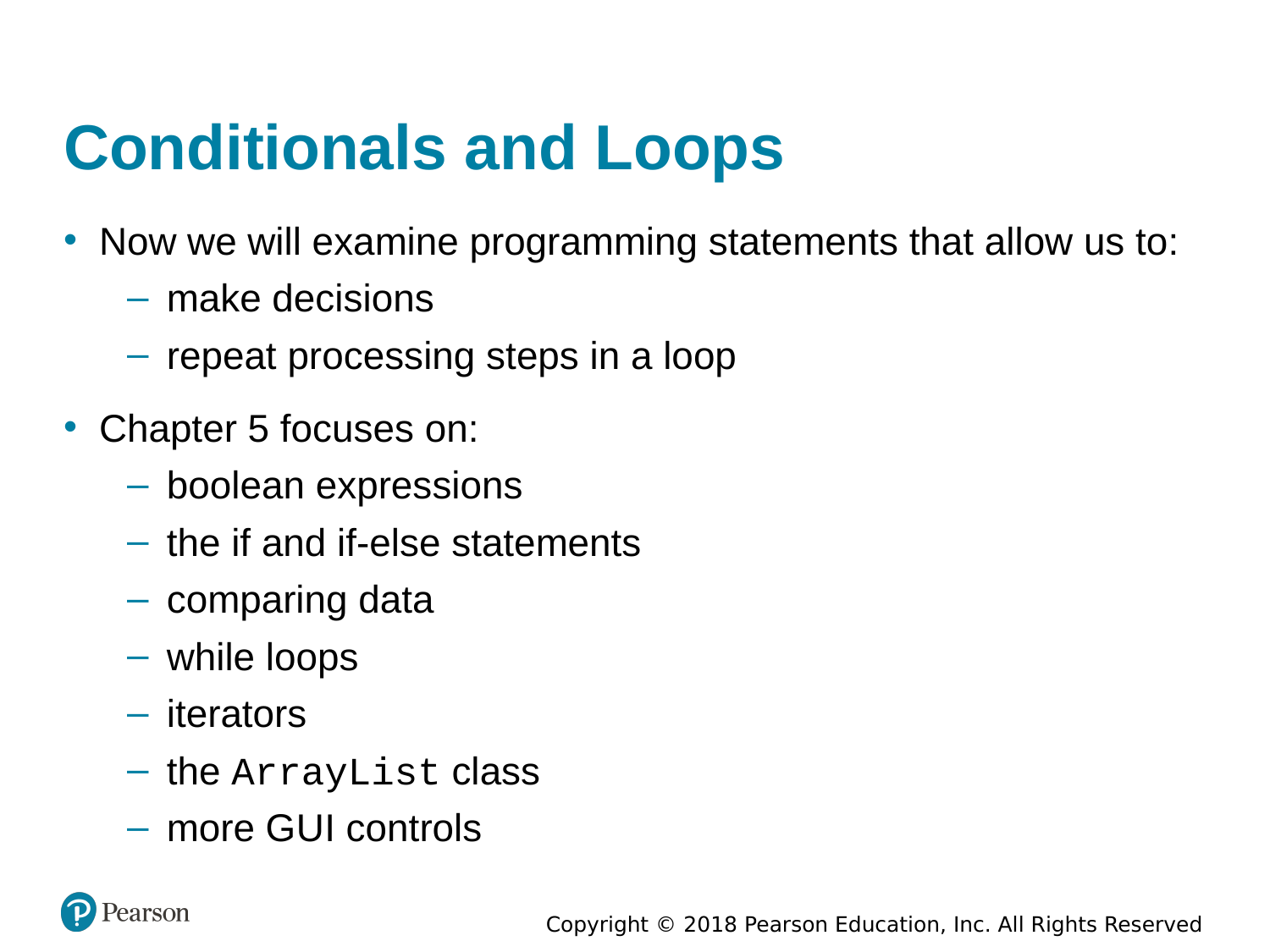

# Conditionals and Loops
Now we will examine programming statements that allow us to:
make decisions
repeat processing steps in a loop
Chapter 5 focuses on:
boolean expressions
the if and if-else statements
comparing data
while loops
iterators
the ArrayList class
more G U I controls